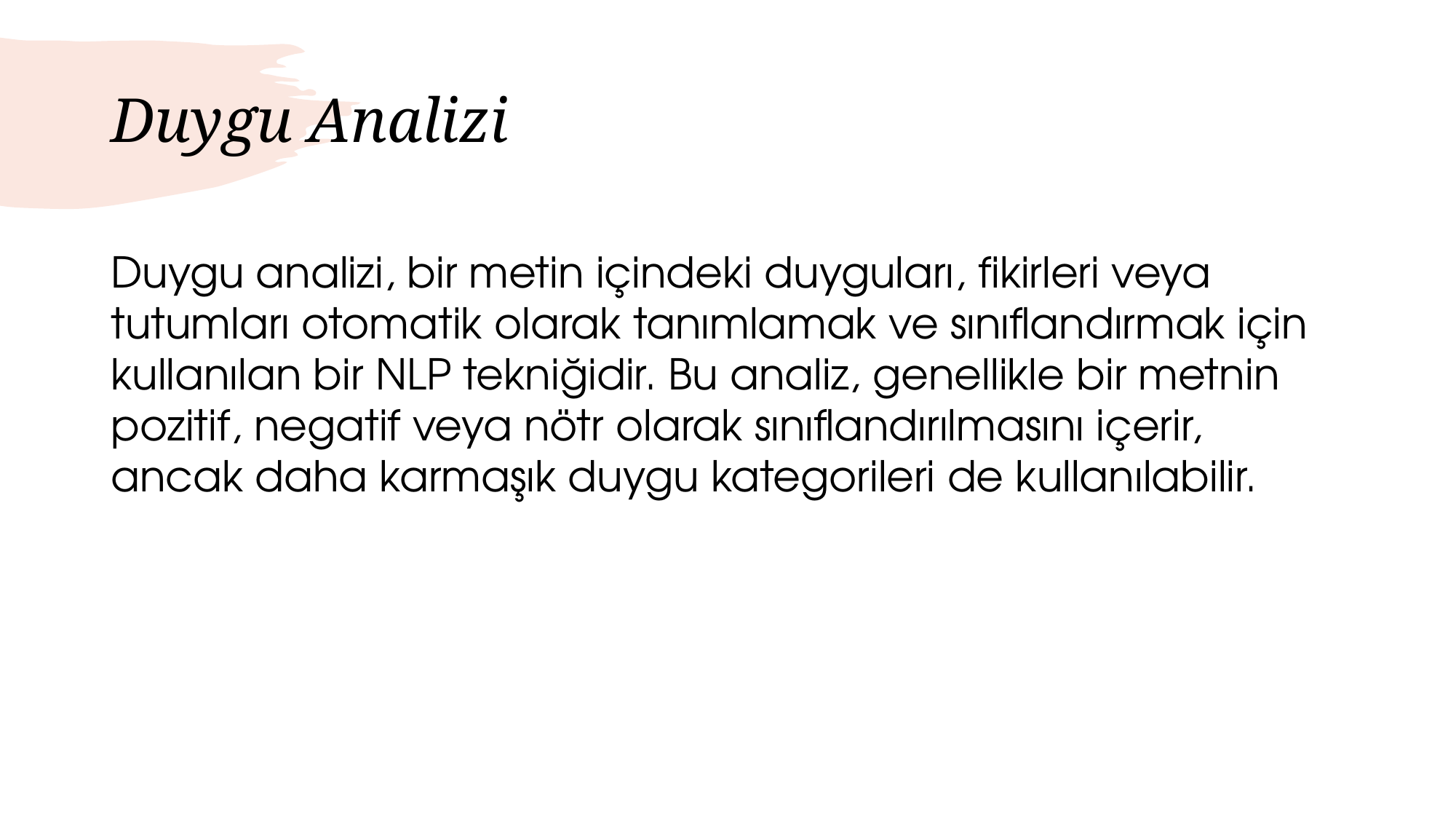

# Duygu Analizi
Duygu analizi, bir metin içindeki duyguları, fikirleri veya tutumları otomatik olarak tanımlamak ve sınıflandırmak için kullanılan bir NLP tekniğidir. Bu analiz, genellikle bir metnin pozitif, negatif veya nötr olarak sınıflandırılmasını içerir, ancak daha karmaşık duygu kategorileri de kullanılabilir.